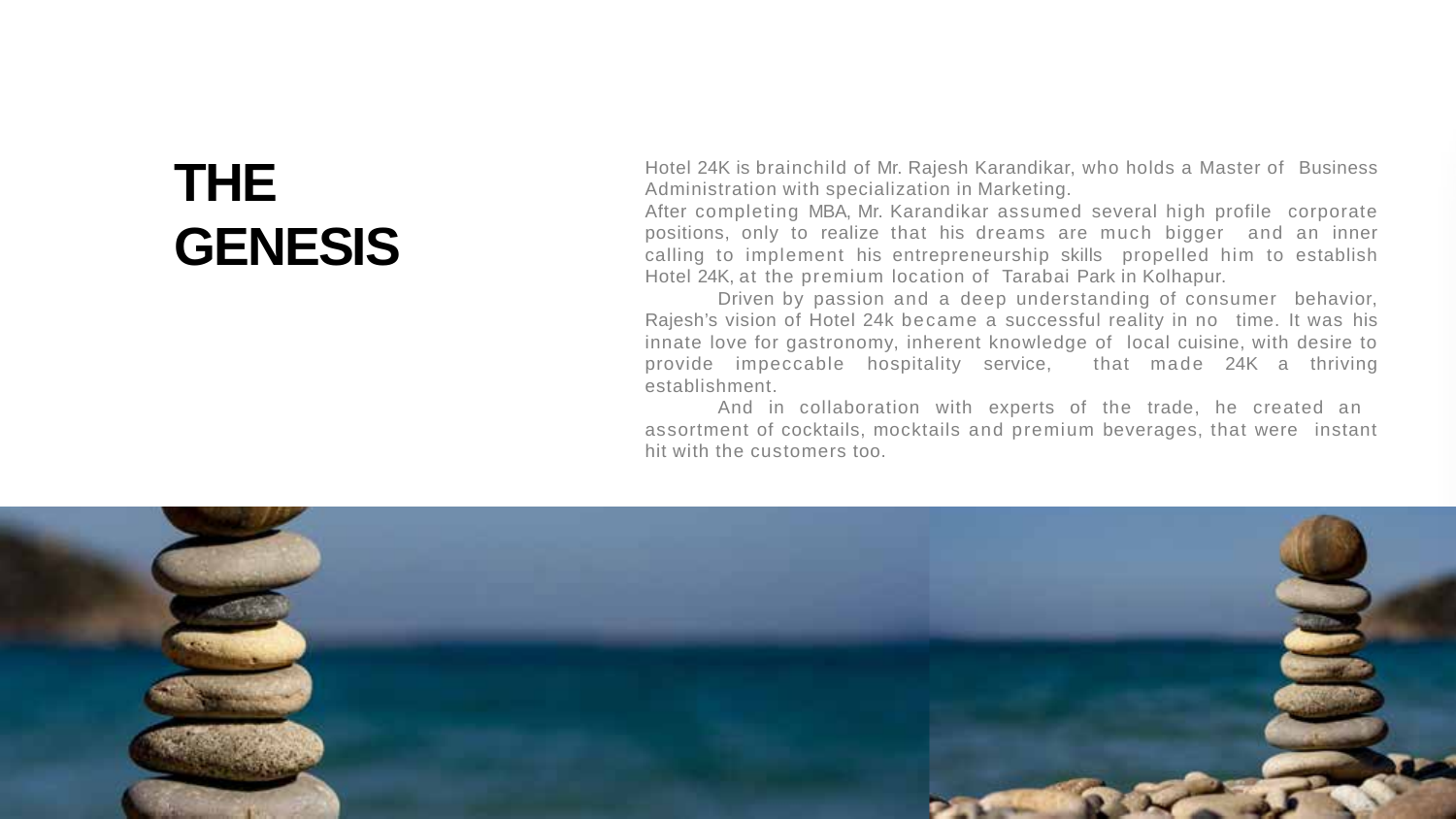

# THE GENESIS
Hotel 24K is brainchild of Mr. Rajesh Karandikar, who holds a Master of  Business Administration with specialization in Marketing.
After completing MBA, Mr. Karandikar assumed several high profile  corporate positions, only to realize that his dreams are much bigger  and an inner calling to implement his entrepreneurship skills  propelled him to establish Hotel 24K, at the premium location of  Tarabai Park in Kolhapur.
Driven by passion and a deep understanding of consumer  behavior, Rajesh’s vision of Hotel 24k became a successful reality in no  time. It was his innate love for gastronomy, inherent knowledge of  local cuisine, with desire to provide impeccable hospitality service,  that made 24K a thriving establishment.
And in collaboration with experts of the trade, he created an  assortment of cocktails, mocktails and premium beverages, that were  instant hit with the customers too.